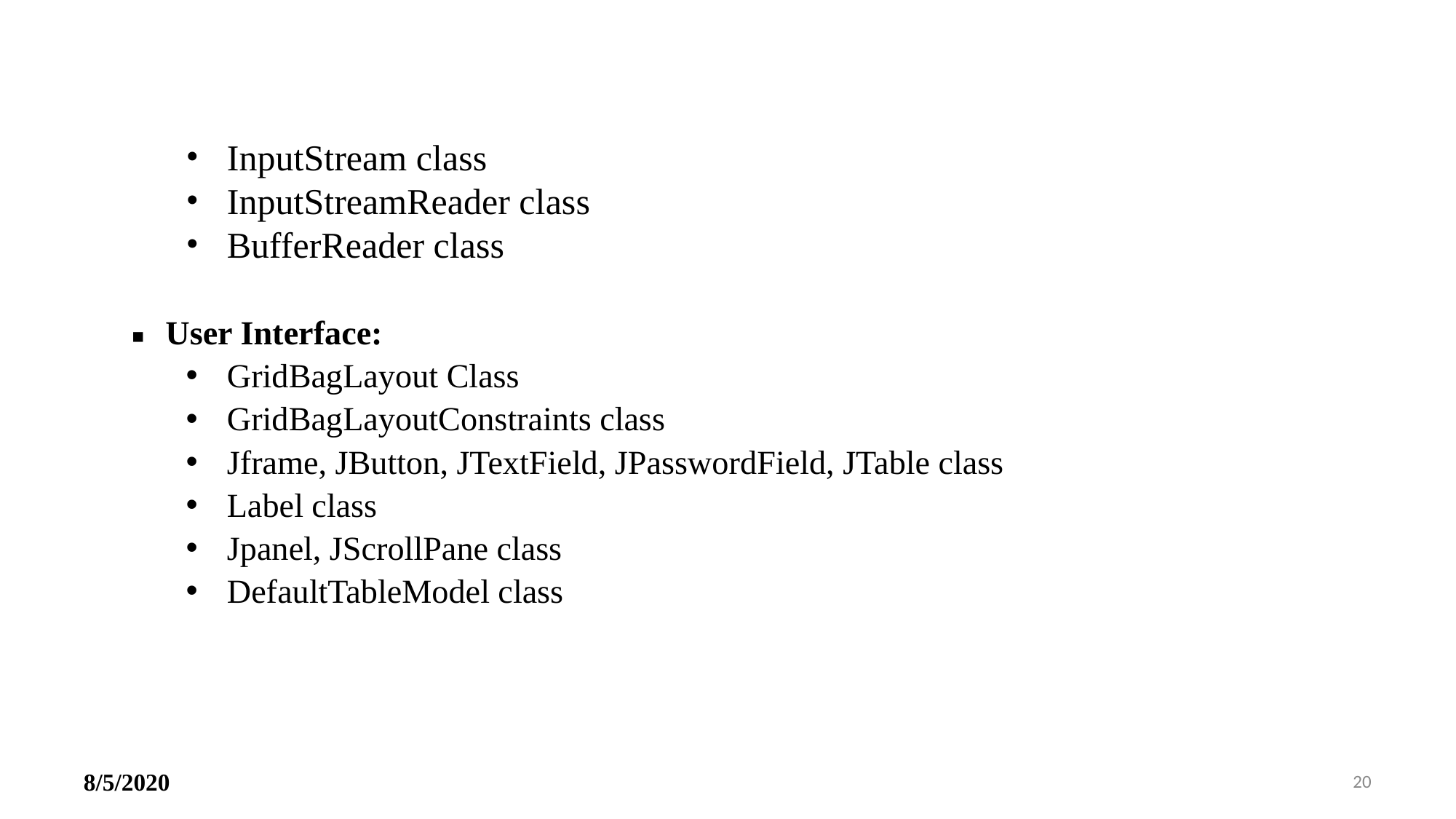

InputStream class
InputStreamReader class
BufferReader class

User Interface:
GridBagLayout Class
GridBagLayoutConstraints class
Jframe, JButton, JTextField, JPasswordField, JTable class
Label class
Jpanel, JScrollPane class
DefaultTableModel class

8/5/2020
20